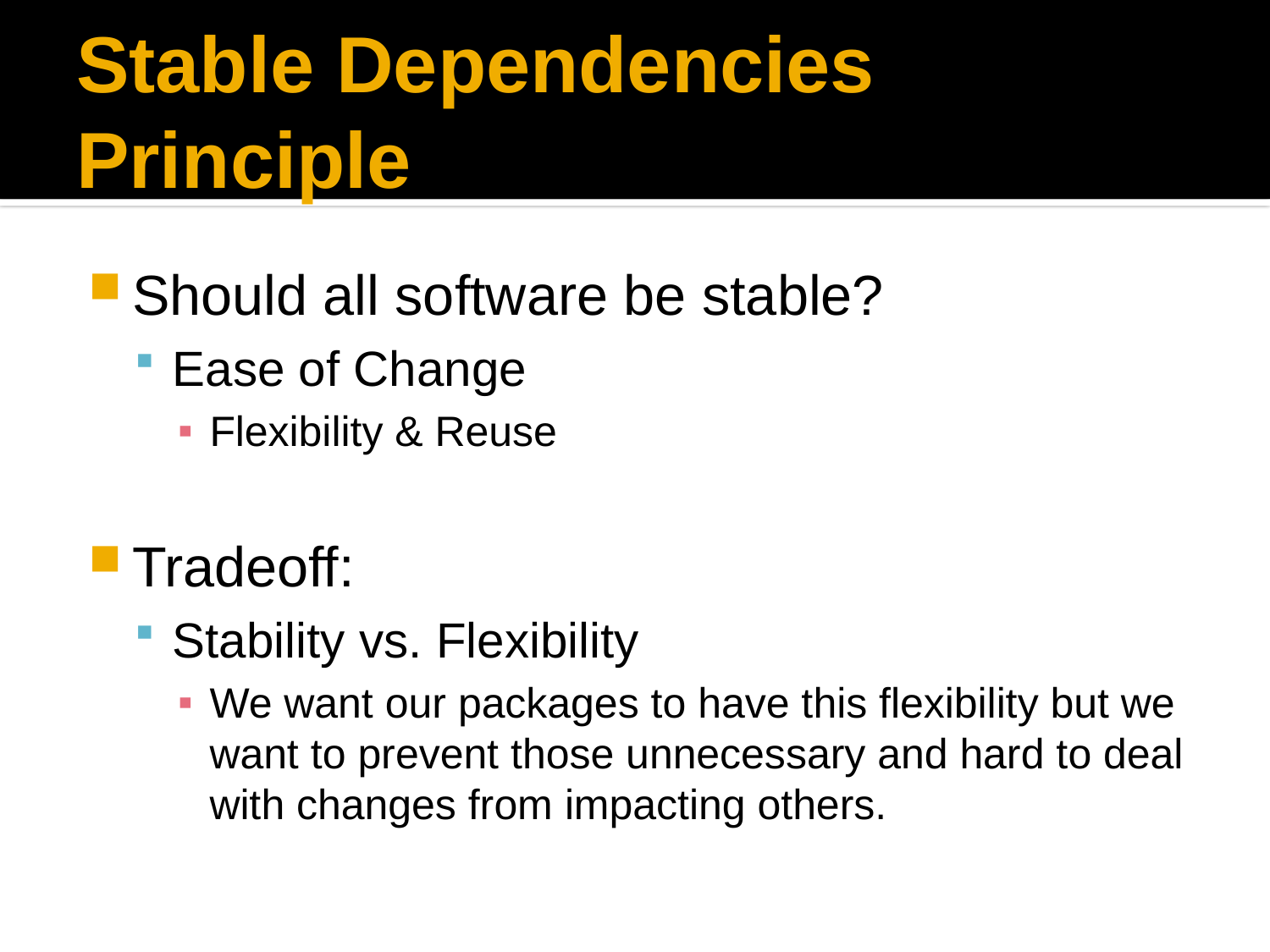

# Stable Dependencies Principle
Should all software be stable?
Ease of Change
Flexibility & Reuse

Tradeoff:
Stability vs. Flexibility
We want our packages to have this flexibility but we want to prevent those unnecessary and hard to deal with changes from impacting others.